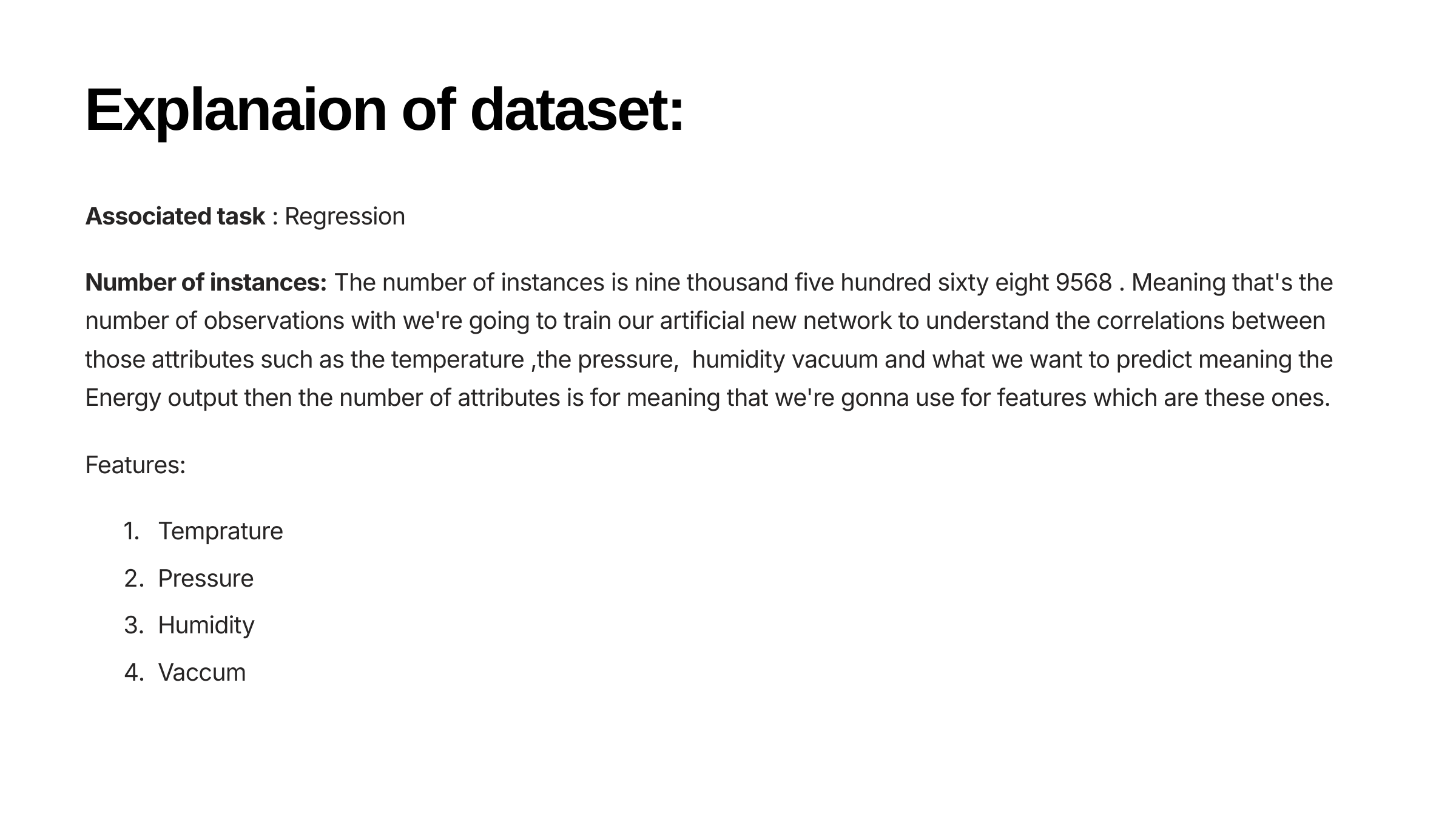

Explanaion of dataset:
Associated task : Regression
Number of instances: The number of instances is nine thousand five hundred sixty eight 9568 . Meaning that's the number of observations with we're going to train our artificial new network to understand the correlations between those attributes such as the temperature ,the pressure,  humidity vacuum and what we want to predict meaning the Energy output then the number of attributes is for meaning that we're gonna use for features which are these ones.
Features:
Temprature
Pressure
Humidity
Vaccum